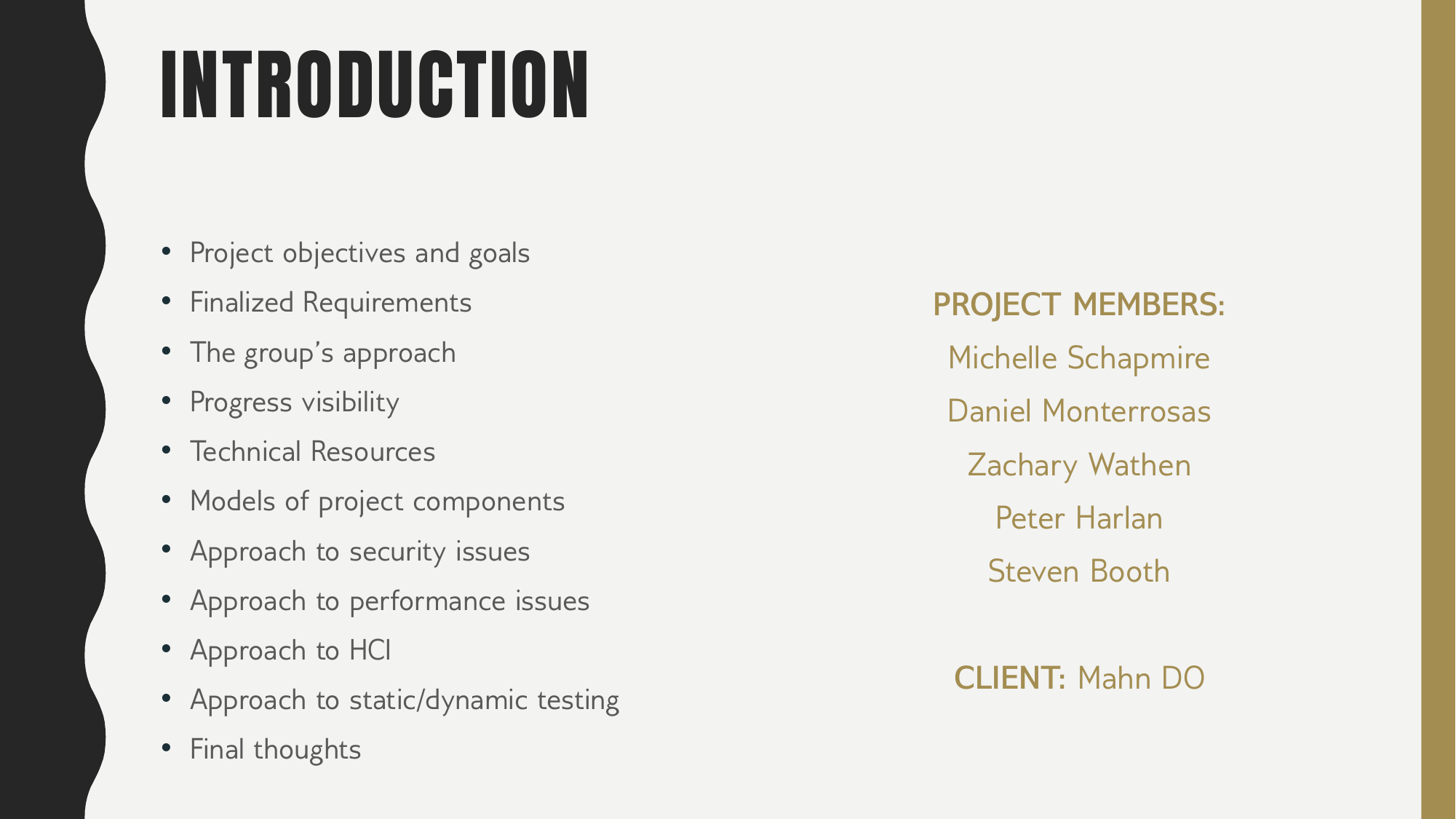

# introduction
Project objectives and goals
Finalized Requirements
The group’s approach
Progress visibility
Technical Resources
Models of project components
Approach to security issues
Approach to performance issues
Approach to HCI
Approach to static/dynamic testing
Final thoughts

PROJECT MEMBERS:
Michelle Schapmire
Daniel Monterrosas
Zachary Wathen
Peter Harlan
Steven Booth

CLIENT: Mahn DO